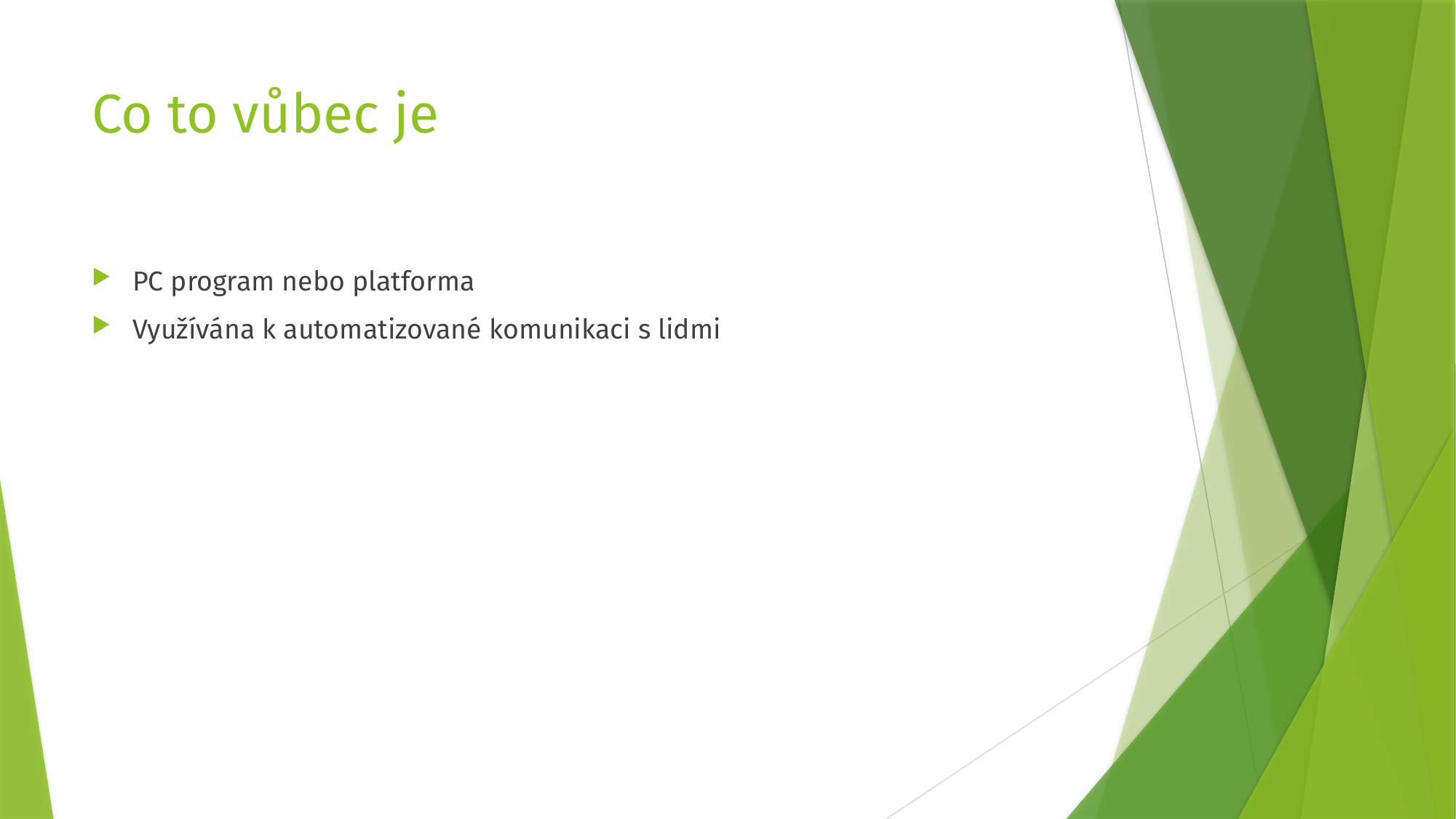

# Co to vůbec je
PC program nebo platforma
Využívána k automatizované komunikaci s lidmi